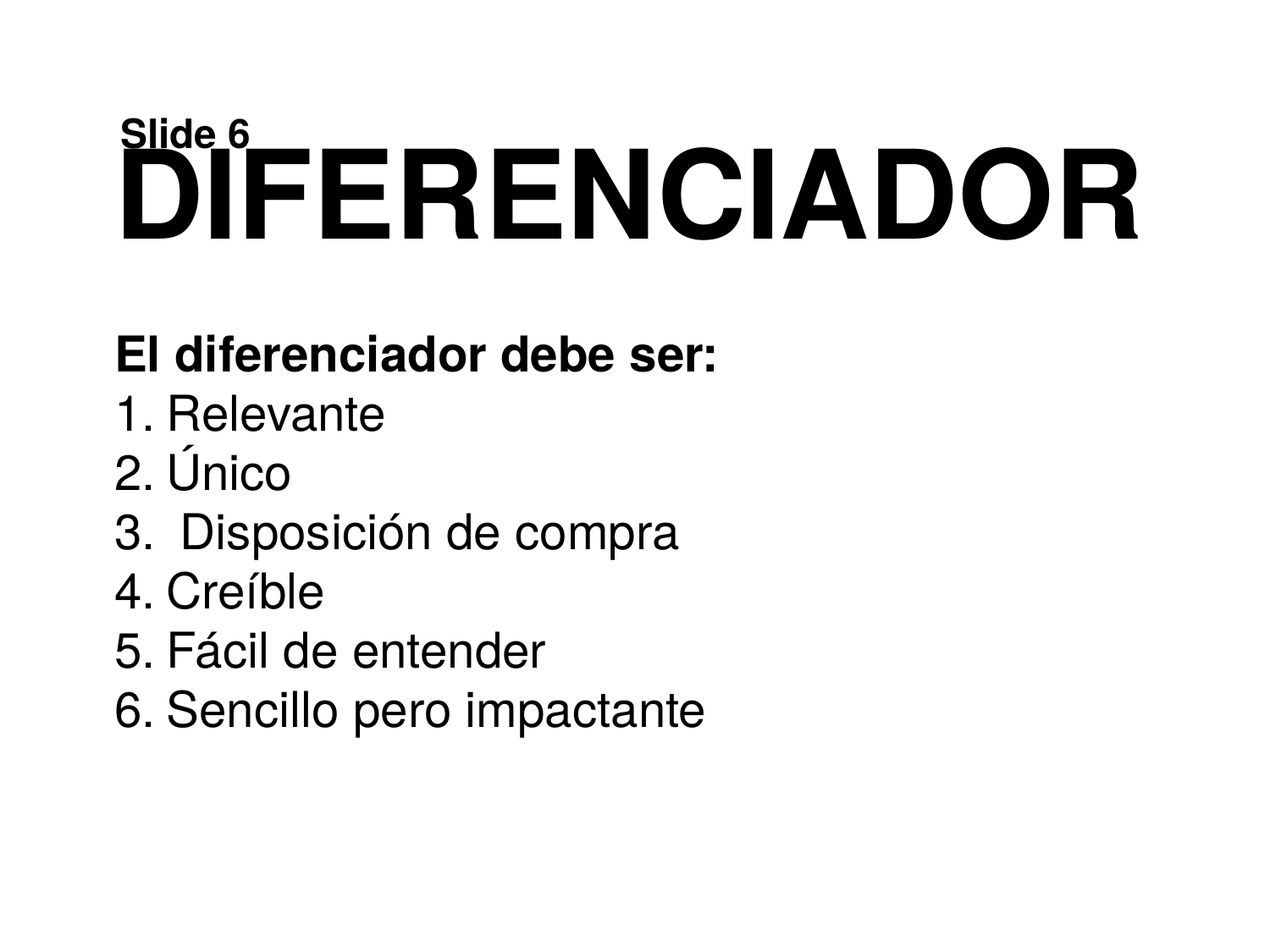

Slide 6
DIFERENCIADOR

El diferenciador debe ser:
Relevante
Único
 Disposición de compra
Creíble
Fácil de entender
Sencillo pero impactante